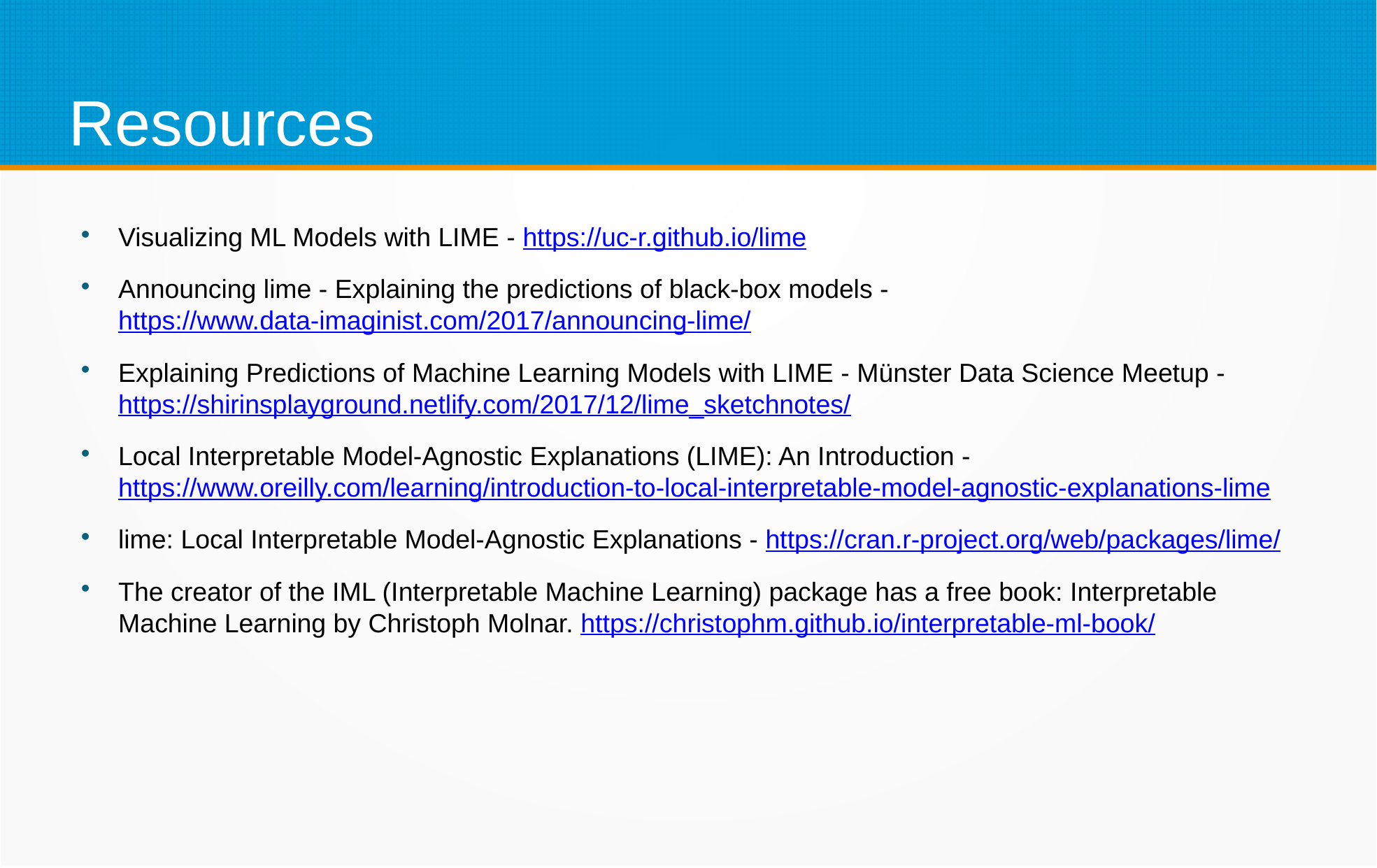

Resources
Visualizing ML Models with LIME - https://uc-r.github.io/lime
Announcing lime - Explaining the predictions of black-box models - https://www.data-imaginist.com/2017/announcing-lime/
Explaining Predictions of Machine Learning Models with LIME - Münster Data Science Meetup - https://shirinsplayground.netlify.com/2017/12/lime_sketchnotes/
Local Interpretable Model-Agnostic Explanations (LIME): An Introduction - https://www.oreilly.com/learning/introduction-to-local-interpretable-model-agnostic-explanations-lime
lime: Local Interpretable Model-Agnostic Explanations - https://cran.r-project.org/web/packages/lime/
The creator of the IML (Interpretable Machine Learning) package has a free book: Interpretable Machine Learning by Christoph Molnar. https://christophm.github.io/interpretable-ml-book/